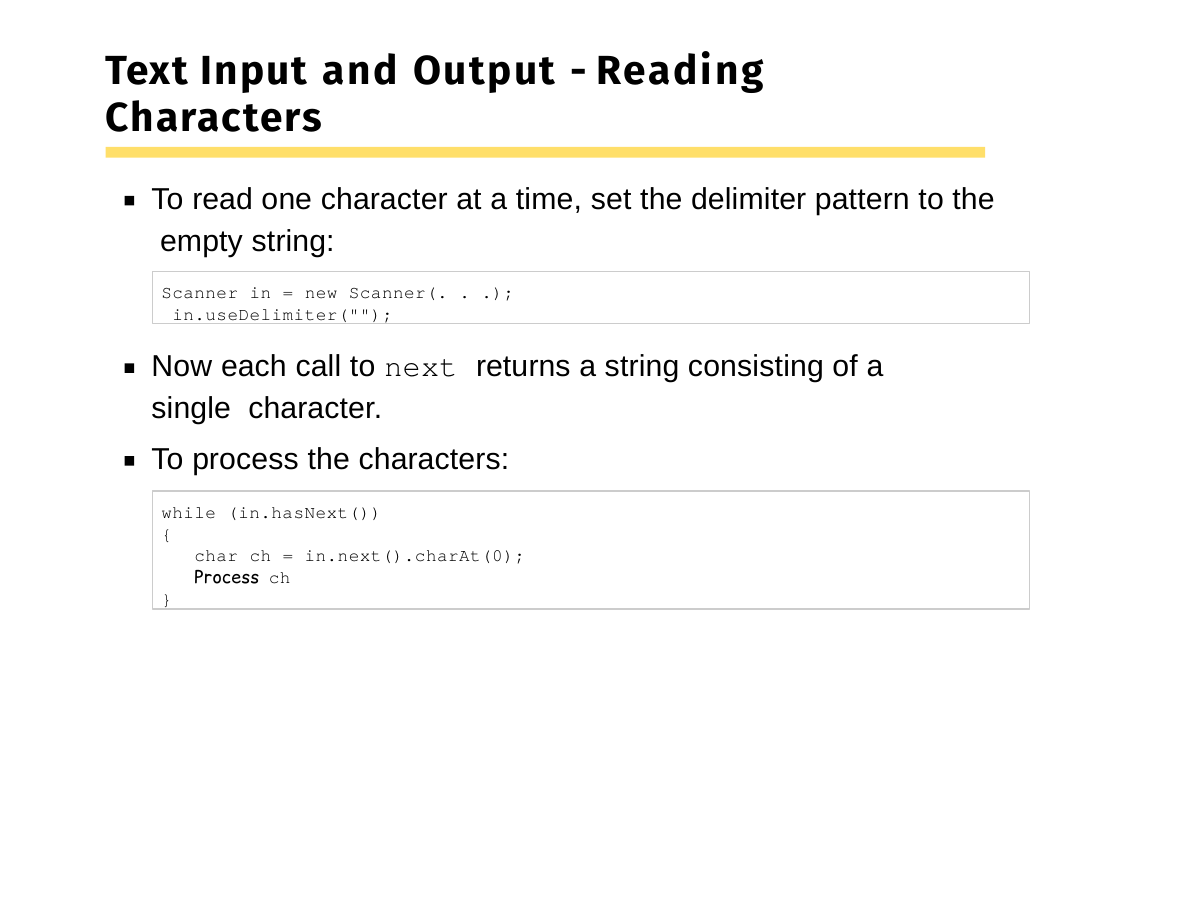

# Text Input and Output - Reading  Characters

To read one character at a time, set the delimiter pattern to the  empty string:

Scanner in = new Scanner(. . .);  in.useDelimiter("");
Now each call to next returns a string consisting of a single  character.
To process the characters:

while (in.hasNext())
{
char ch = in.next().charAt(0);
Process ch
}